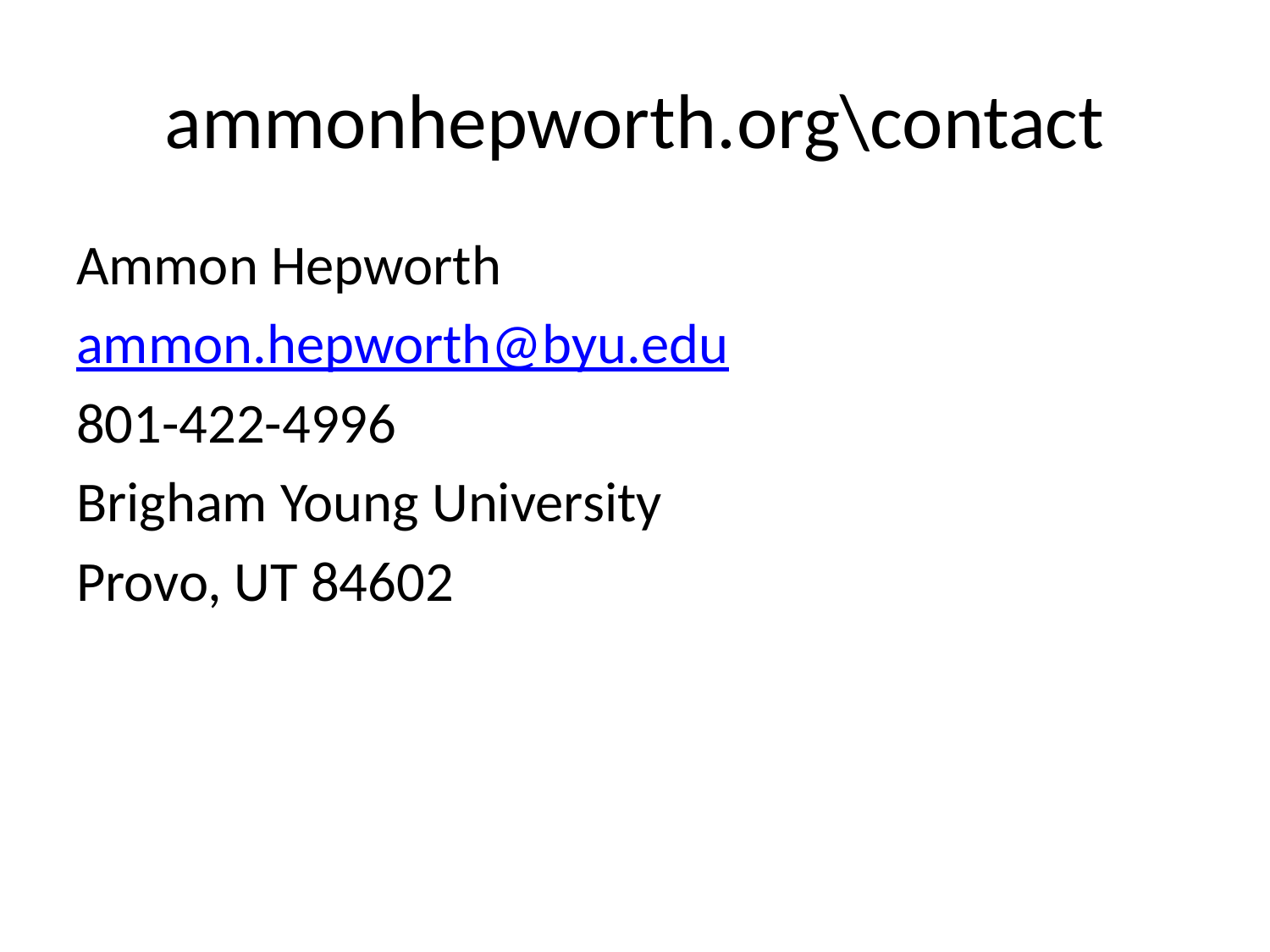

# ammonhepworth.org\contact
Ammon Hepworth
ammon.hepworth@byu.edu
801-422-4996
Brigham Young University
Provo, UT 84602